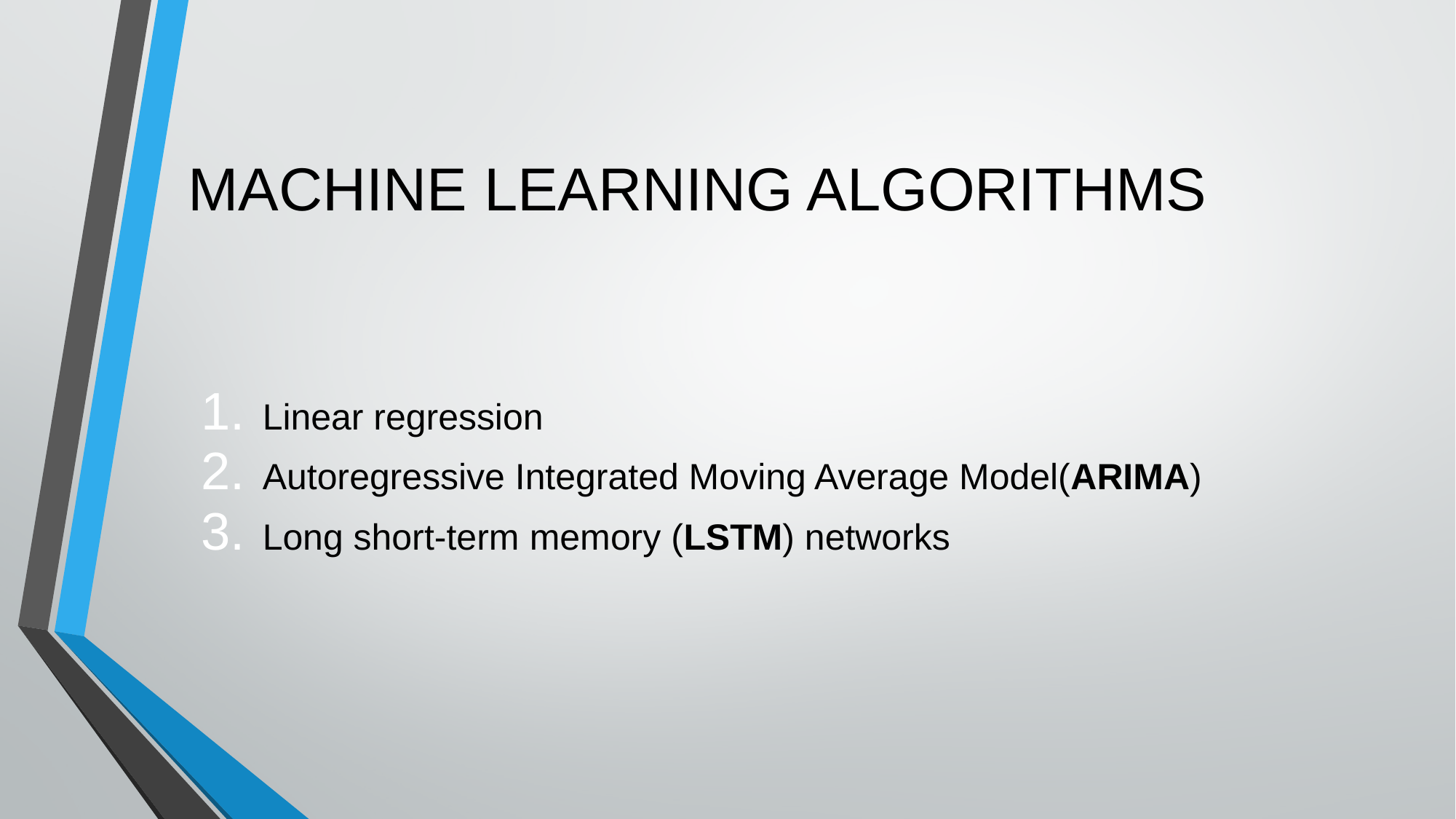

# MACHINE LEARNING ALGORITHMS
Linear regression
Autoregressive Integrated Moving Average Model(ARIMA)
Long short-term memory (LSTM) networks